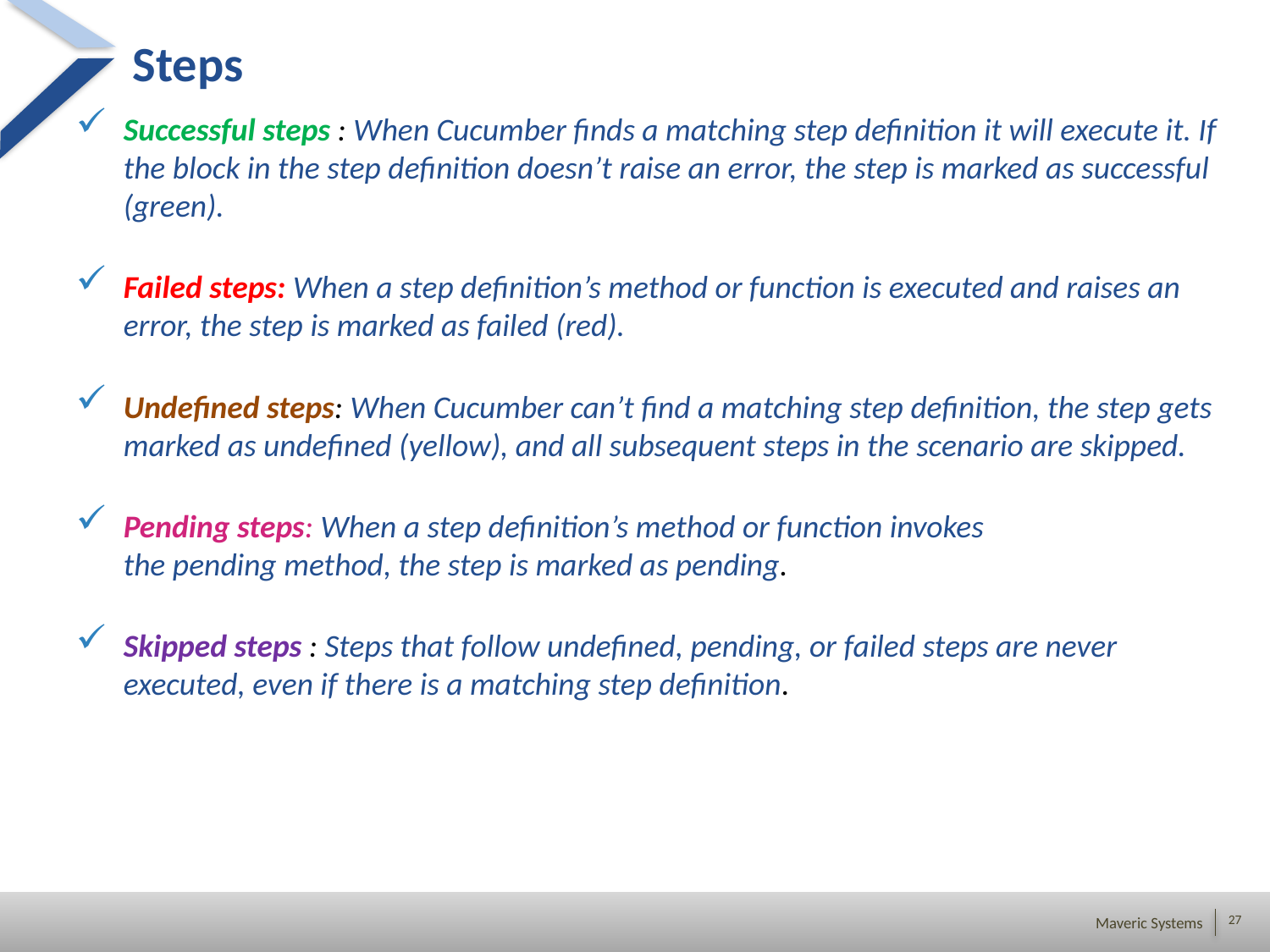

# Steps
Successful steps : When Cucumber finds a matching step definition it will execute it. If the block in the step definition doesn’t raise an error, the step is marked as successful (green).

Failed steps: When a step definition’s method or function is executed and raises an error, the step is marked as failed (red).

Undefined steps: When Cucumber can’t find a matching step definition, the step gets marked as undefined (yellow), and all subsequent steps in the scenario are skipped.

Pending steps: When a step definition’s method or function invokes the pending method, the step is marked as pending.

Skipped steps : Steps that follow undefined, pending, or failed steps are never executed, even if there is a matching step definition.